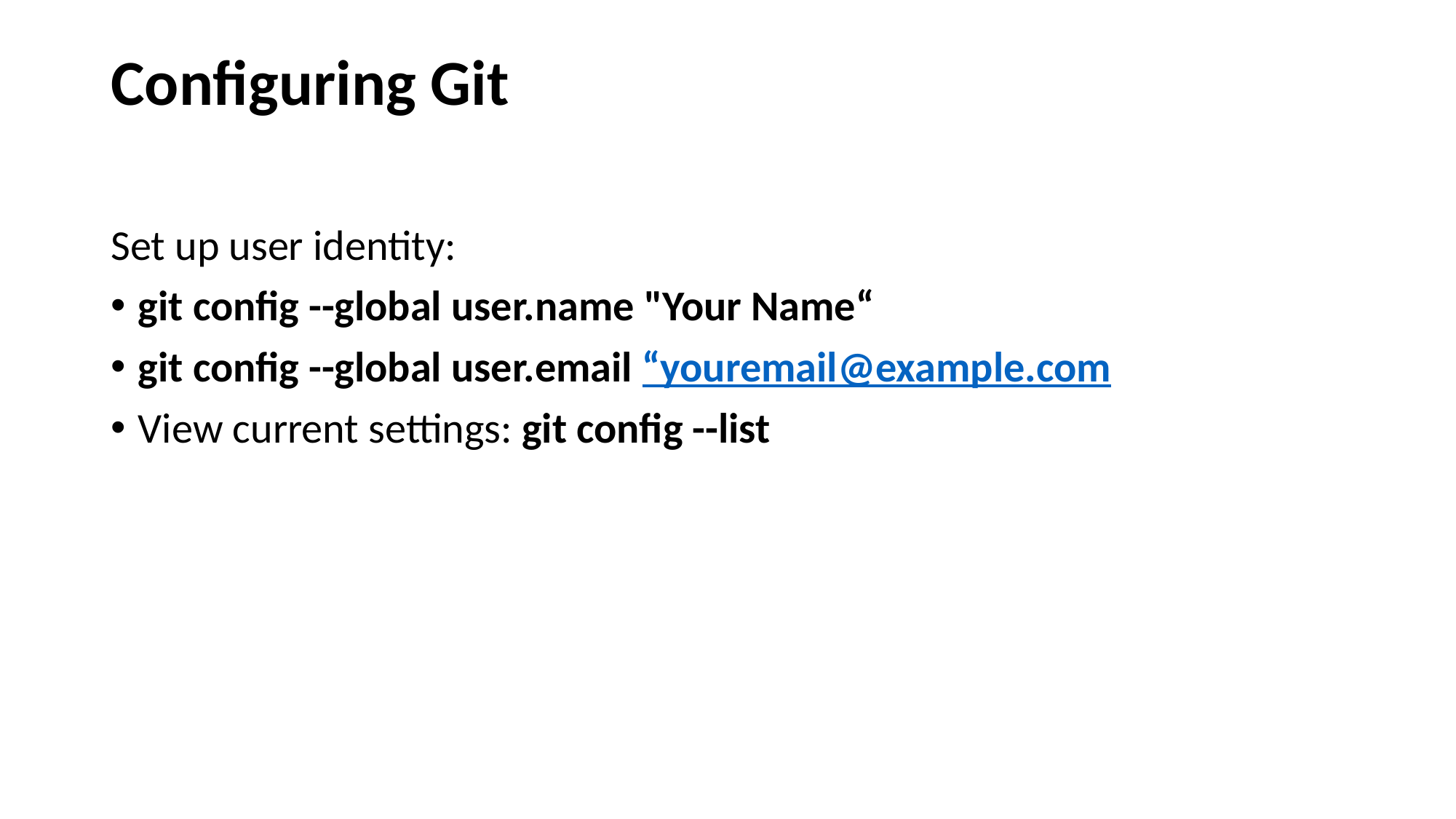

# Configuring Git
Set up user identity:
git config --global user.name "Your Name“
git config --global user.email “youremail@example.com
View current settings: git config --list